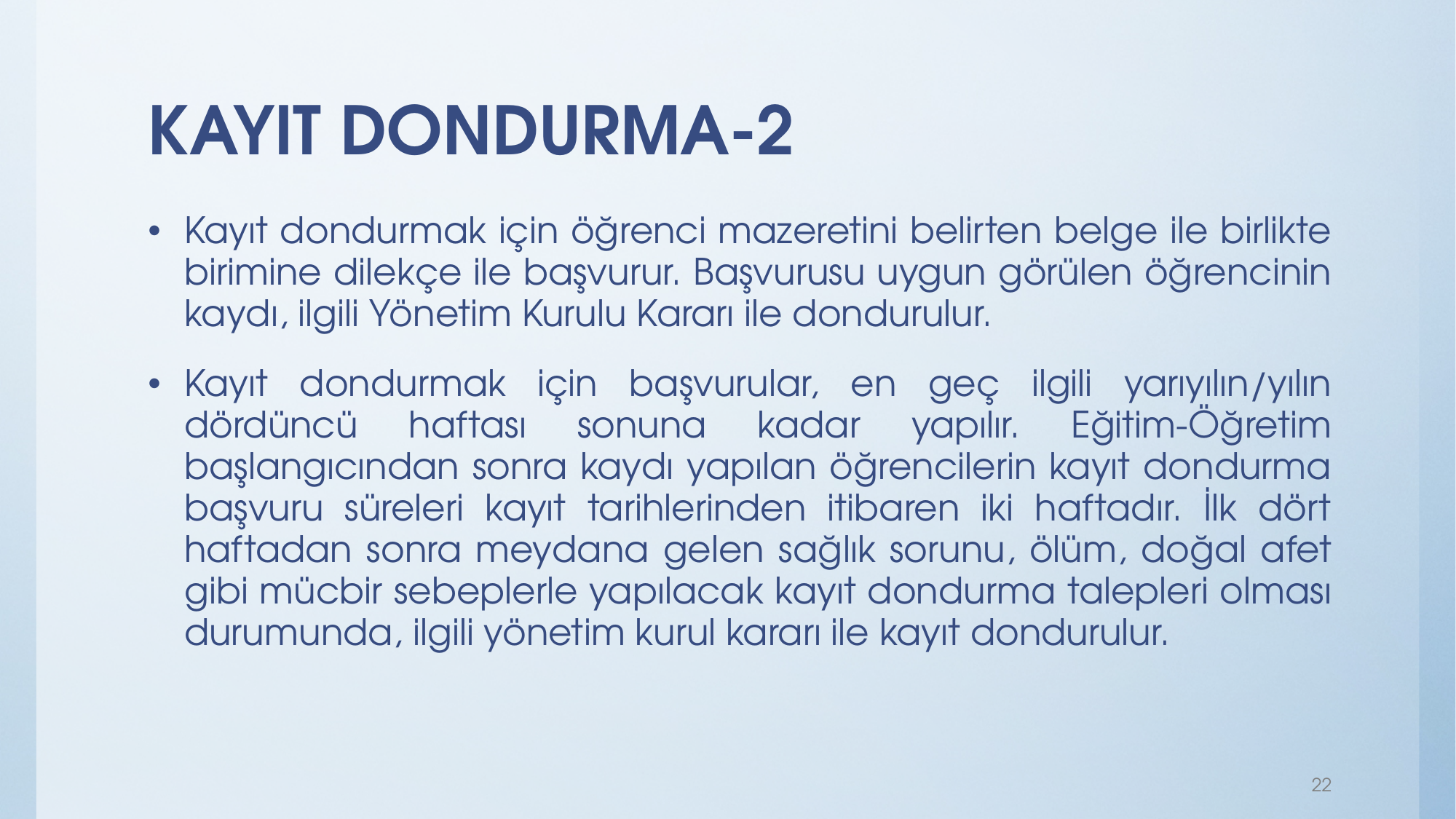

# KAYIT DONDURMA-2
Kayıt dondurmak için öğrenci mazeretini belirten belge ile birlikte birimine dilekçe ile başvurur. Başvurusu uygun görülen öğrencinin kaydı, ilgili Yönetim Kurulu Kararı ile dondurulur.
Kayıt dondurmak için başvurular, en geç ilgili yarıyılın/yılın dördüncü haftası sonuna kadar yapılır. Eğitim-Öğretim başlangıcından sonra kaydı yapılan öğrencilerin kayıt dondurma başvuru süreleri kayıt tarihlerinden itibaren iki haftadır. İlk dört haftadan sonra meydana gelen sağlık sorunu, ölüm, doğal afet gibi mücbir sebeplerle yapılacak kayıt dondurma talepleri olması durumunda, ilgili yönetim kurul kararı ile kayıt dondurulur.
22